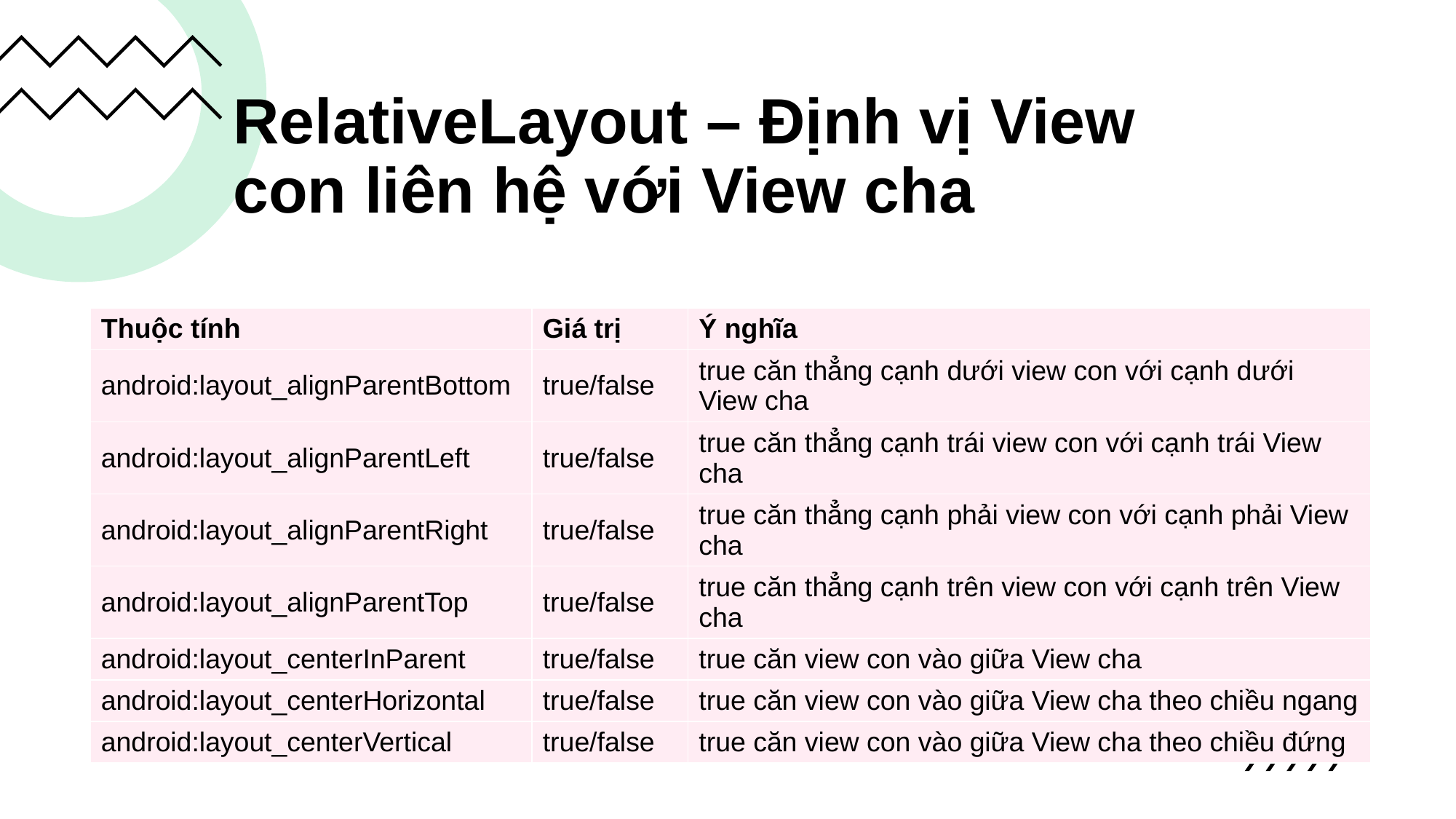

# RelativeLayout – Định vị View con liên hệ với View cha

| Thuộc tính | Giá trị | Ý nghĩa |
| --- | --- | --- |
| android:layout\_alignParentBottom | true/false | true căn thẳng cạnh dưới view con với cạnh dưới View cha |
| android:layout\_alignParentLeft | true/false | true căn thẳng cạnh trái view con với cạnh trái View cha |
| android:layout\_alignParentRight | true/false | true căn thẳng cạnh phải view con với cạnh phải View cha |
| android:layout\_alignParentTop | true/false | true căn thẳng cạnh trên view con với cạnh trên View cha |
| android:layout\_centerInParent | true/false | true căn view con vào giữa View cha |
| android:layout\_centerHorizontal | true/false | true căn view con vào giữa View cha theo chiều ngang |
| android:layout\_centerVertical | true/false | true căn view con vào giữa View cha theo chiều đứng |